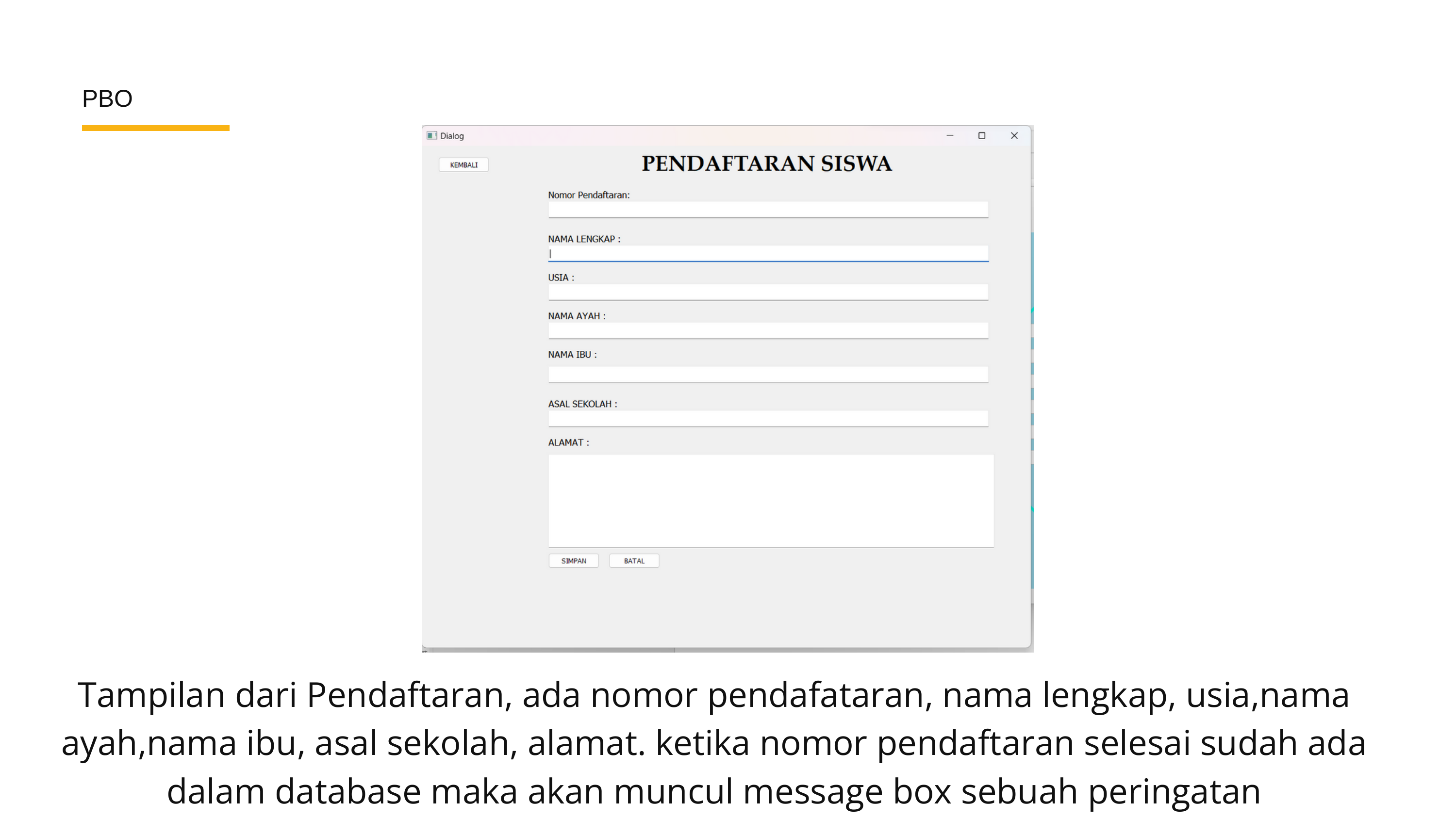

PBO

Tampilan dari Pendaftaran, ada nomor pendafataran, nama lengkap, usia,nama ayah,nama ibu, asal sekolah, alamat. ketika nomor pendaftaran selesai sudah ada dalam database maka akan muncul message box sebuah peringatan